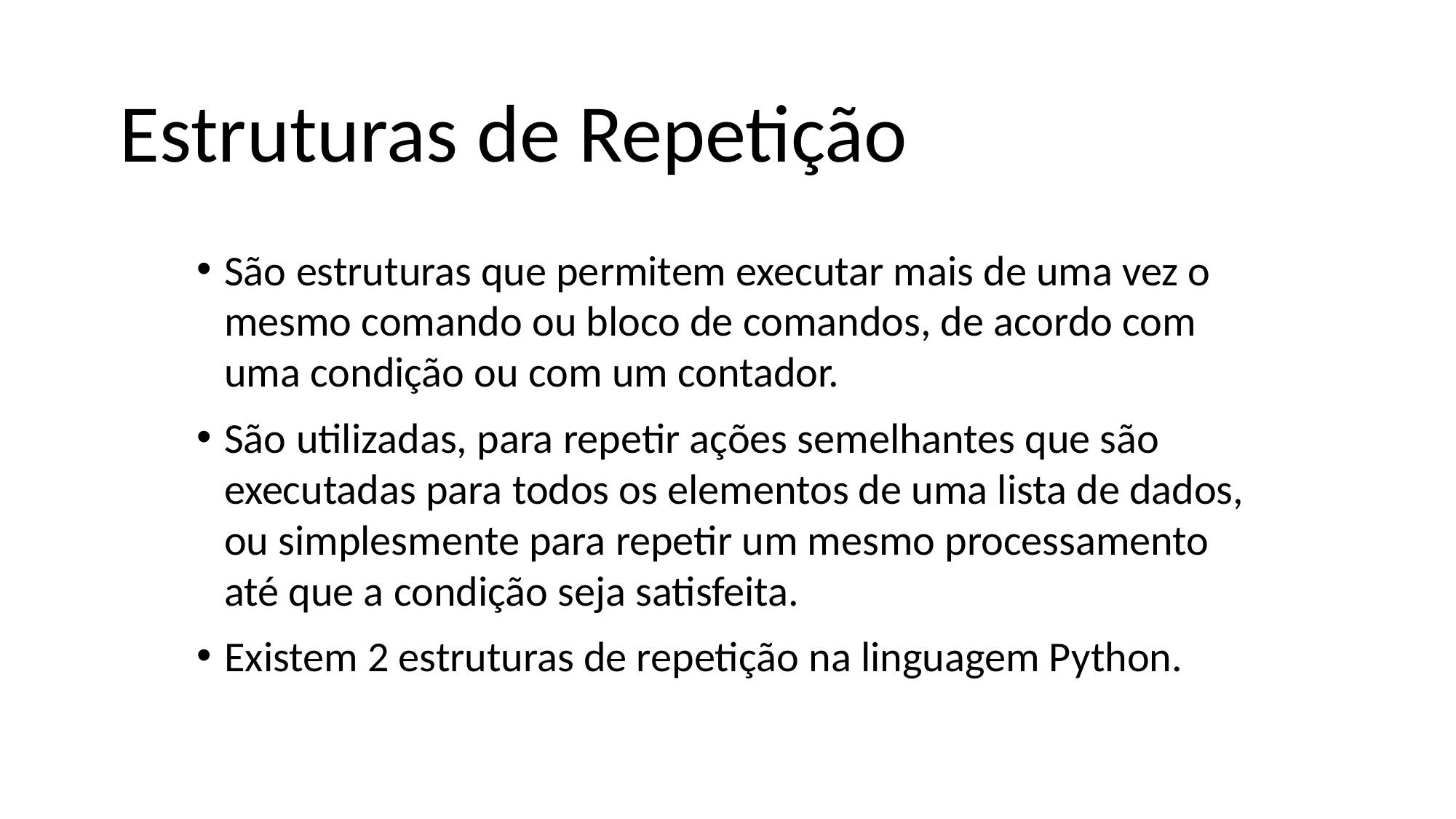

# Estruturas de Repetição
São estruturas que permitem executar mais de uma vez o mesmo comando ou bloco de comandos, de acordo com uma condição ou com um contador.
São utilizadas, para repetir ações semelhantes que são executadas para todos os elementos de uma lista de dados, ou simplesmente para repetir um mesmo processamento até que a condição seja satisfeita.
Existem 2 estruturas de repetição na linguagem Python.